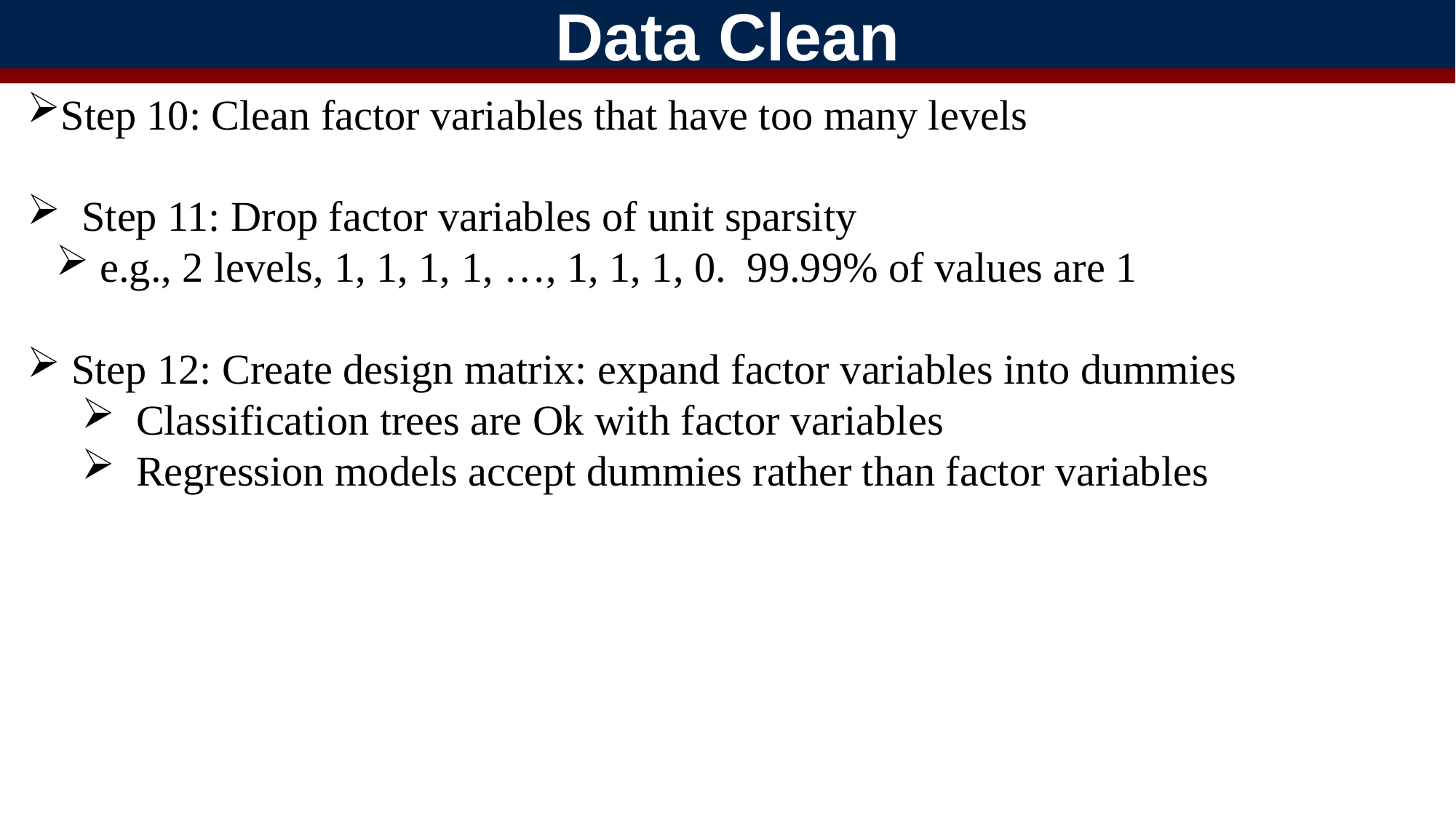

Data Clean

Step 10: Clean factor variables that have too many levels

  Step 11: Drop factor variables of unit sparsity
 e.g., 2 levels, 1, 1, 1, 1, …, 1, 1, 1, 0.  99.99% of values are 1

 Step 12: Create design matrix: expand factor variables into dummies
Classification trees are Ok with factor variables
Regression models accept dummies rather than factor variables